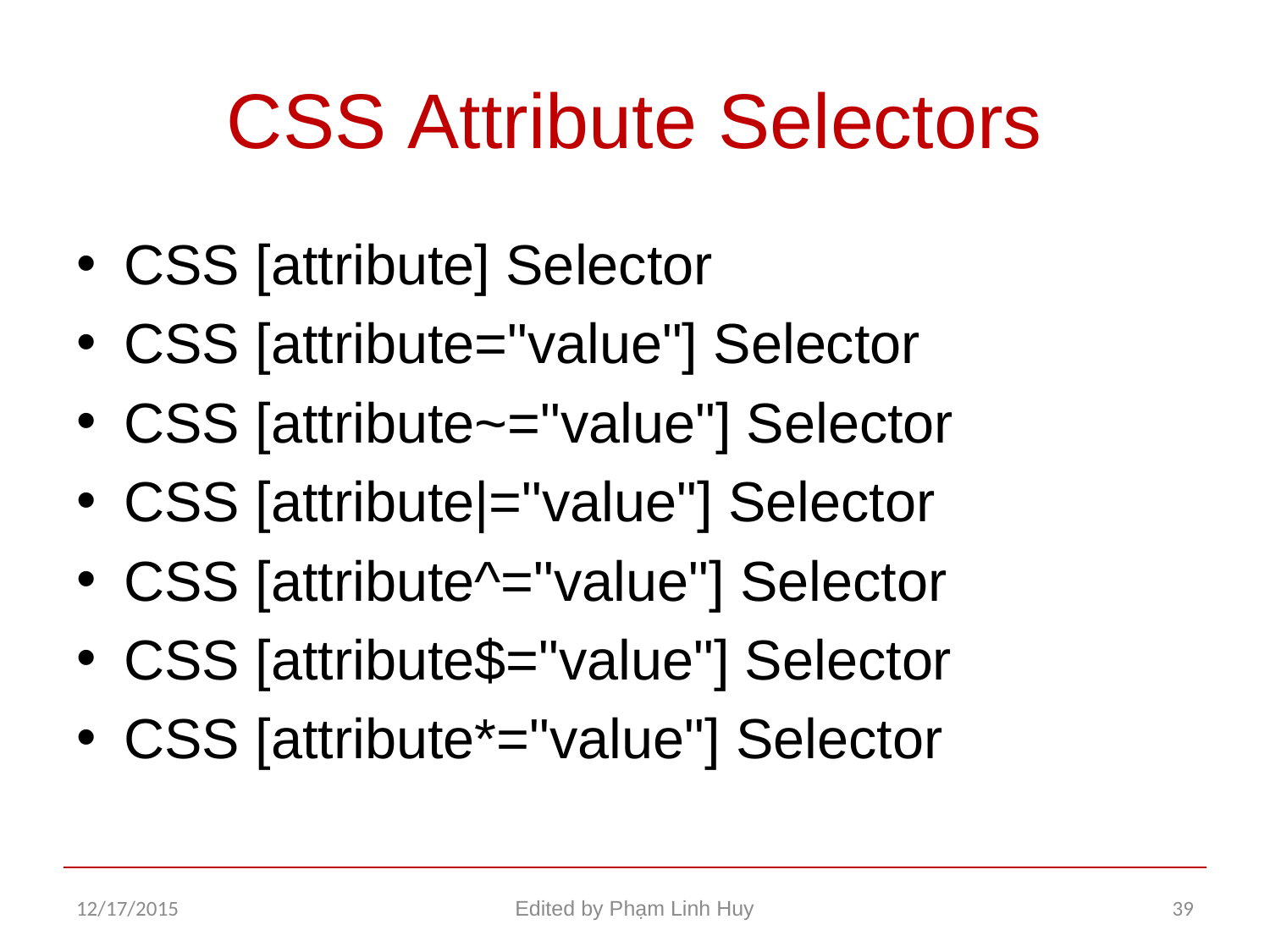

# CSS Attribute Selectors
CSS [attribute] Selector
CSS [attribute="value"] Selector
CSS [attribute~="value"] Selector
CSS [attribute|="value"] Selector
CSS [attribute^="value"] Selector
CSS [attribute$="value"] Selector
CSS [attribute*="value"] Selector

12/17/2015
Edited by Phạm Linh Huy
39